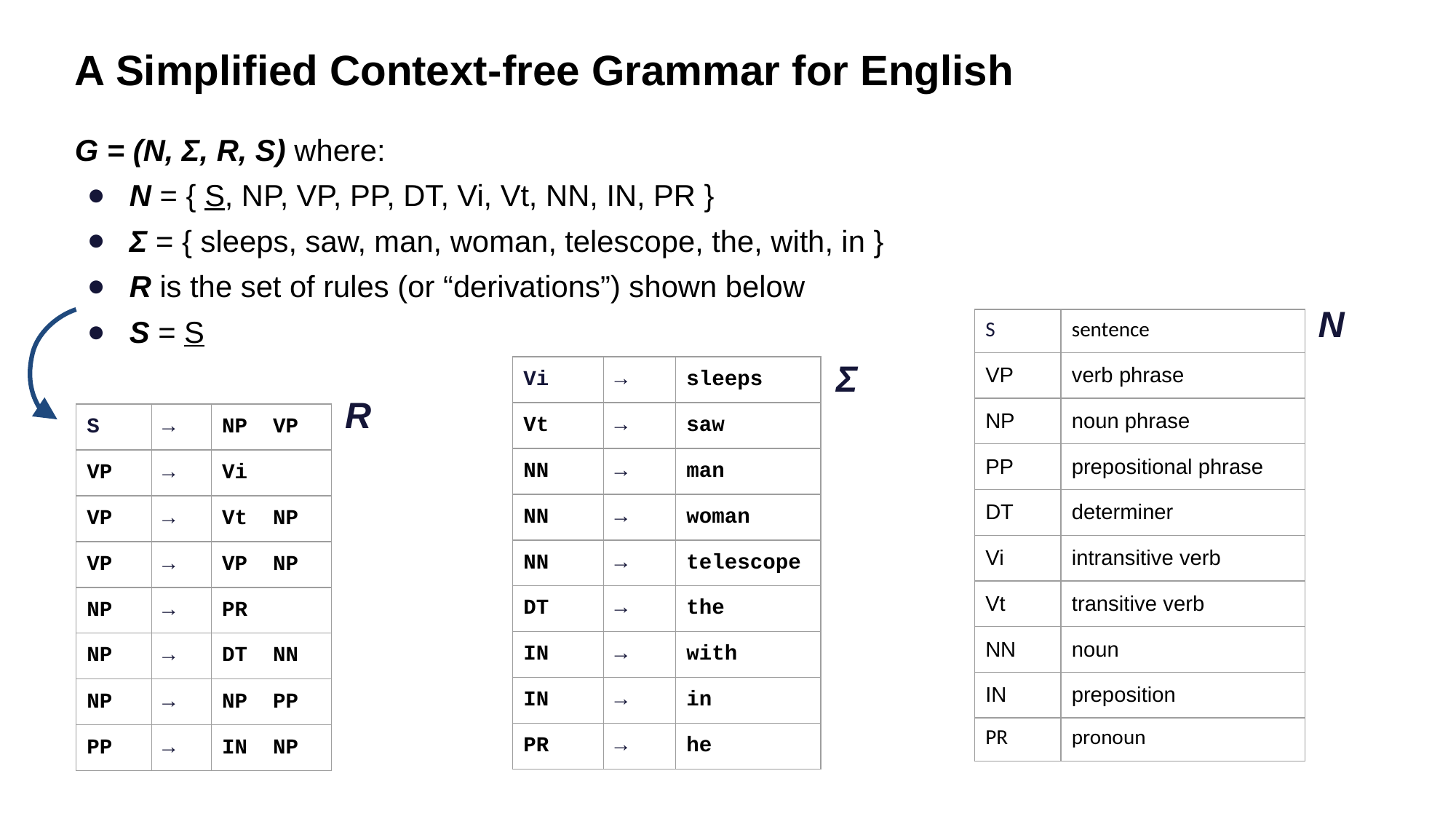

A Simplified Context-free Grammar for English
G = (N, Σ, R, S) where:
N = { S, NP, VP, PP, DT, Vi, Vt, NN, IN, PR }
Σ = { sleeps, saw, man, woman, telescope, the, with, in }
R is the set of rules (or “derivations”) shown below
S = S
N

| S | sentence |
| --- | --- |
| VP | verb phrase |
| NP | noun phrase |
| PP | prepositional phrase |
| DT | determiner |
| Vi | intransitive verb |
| Vt | transitive verb |
| NN | noun |
| IN | preposition |
| PR | pronoun |
Σ
| Vi | → | sleeps |
| --- | --- | --- |
| Vt | → | saw |
| NN | → | man |
| NN | → | woman |
| NN | → | telescope |
| DT | → | the |
| IN | → | with |
| IN | → | in |
| PR | → | he |
R
| S | → | NP VP |
| --- | --- | --- |
| VP | → | Vi |
| VP | → | Vt NP |
| VP | → | VP NP |
| NP | → | PR |
| NP | → | DT NN |
| NP | → | NP PP |
| PP | → | IN NP |